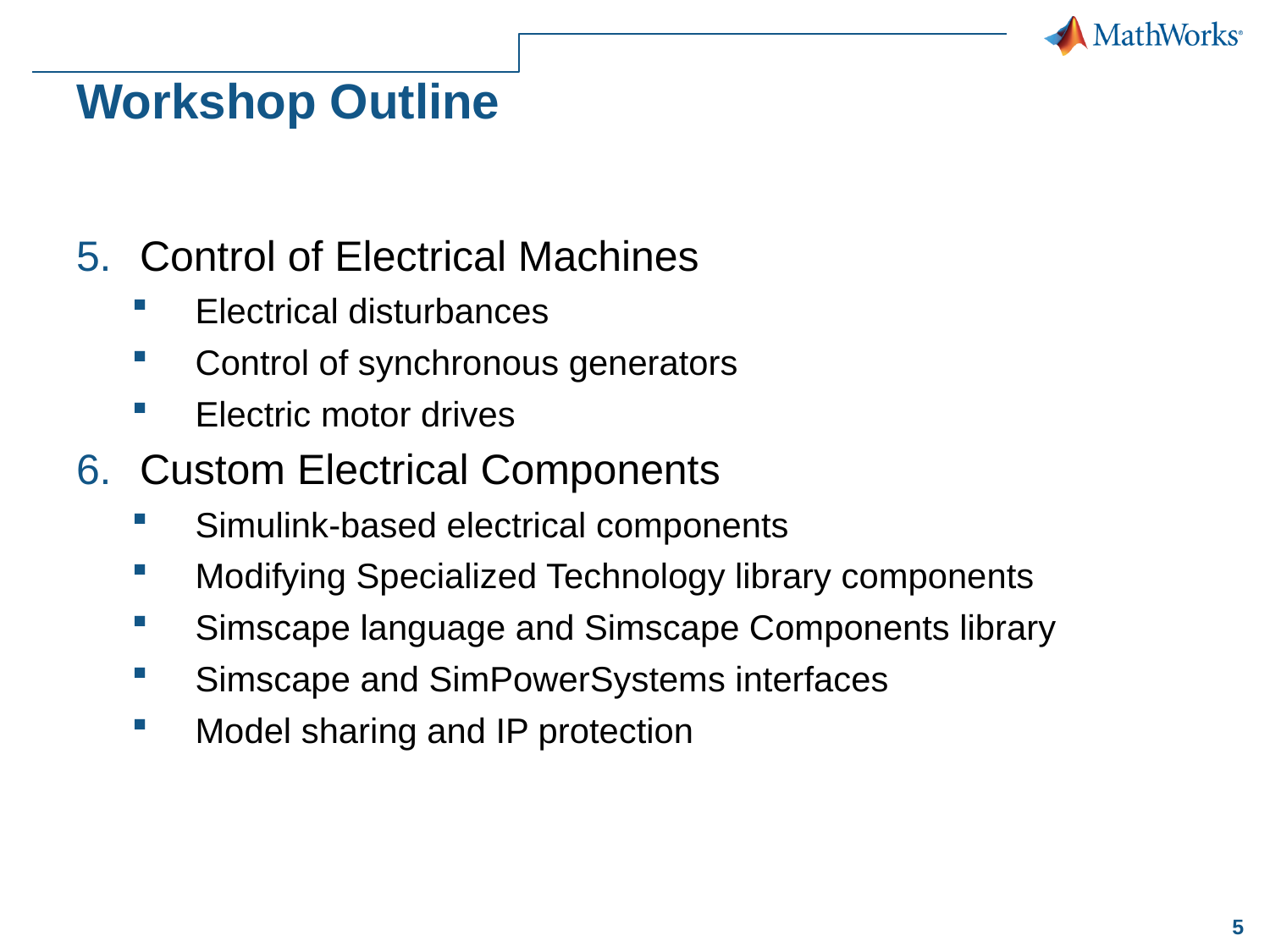

# Workshop Outline
Control of Electrical Machines
Electrical disturbances
Control of synchronous generators
Electric motor drives
Custom Electrical Components
Simulink-based electrical components
Modifying Specialized Technology library components
Simscape language and Simscape Components library
Simscape and SimPowerSystems interfaces
Model sharing and IP protection